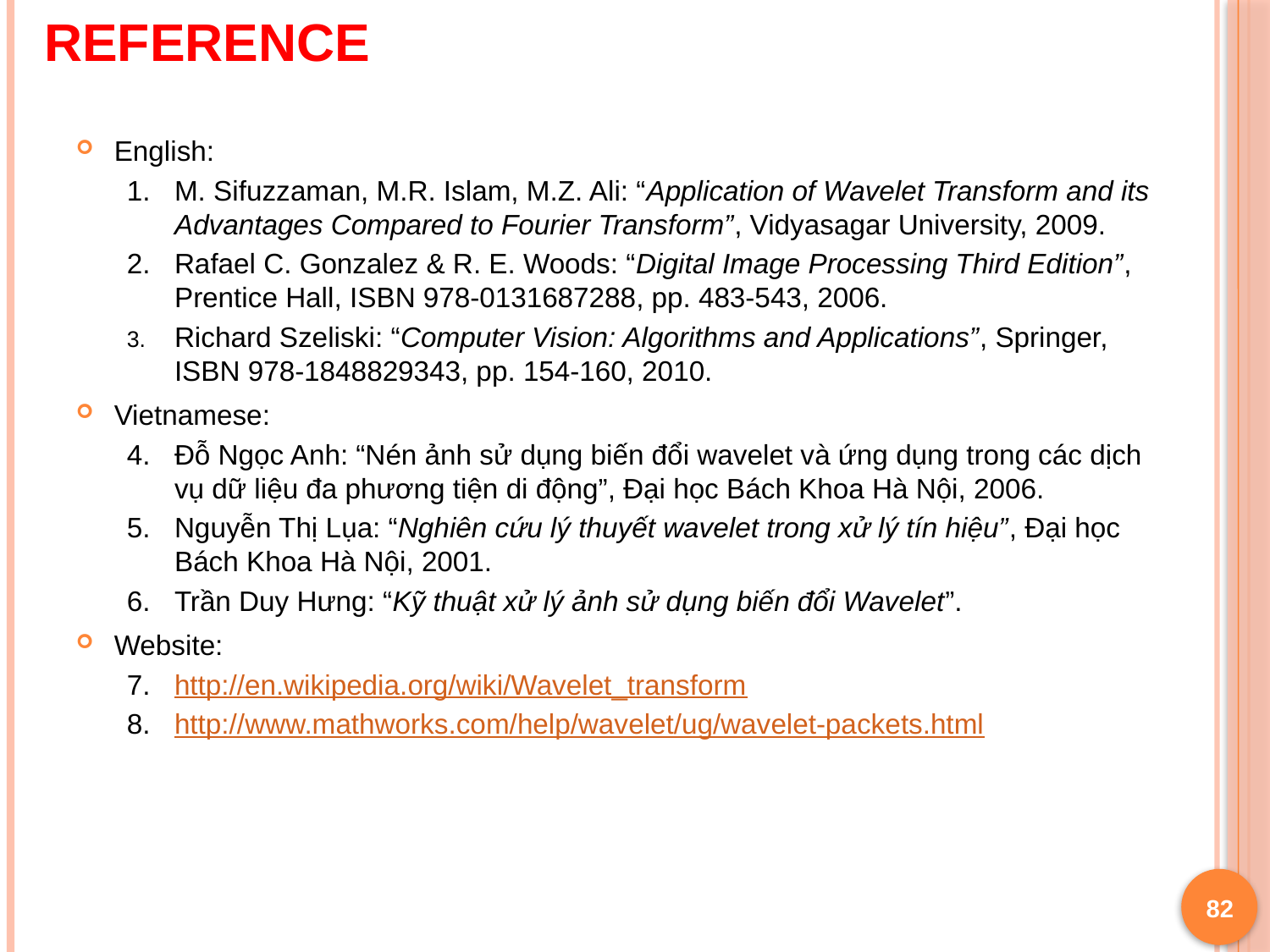

# REFERENCE
English:
M. Sifuzzaman, M.R. Islam, M.Z. Ali: “Application of Wavelet Transform and its Advantages Compared to Fourier Transform”, Vidyasagar University, 2009.
Rafael C. Gonzalez & R. E. Woods: “Digital Image Processing Third Edition”, Prentice Hall, ISBN 978-0131687288, pp. 483-543, 2006.
Richard Szeliski: “Computer Vision: Algorithms and Applications”, Springer, ISBN 978-1848829343, pp. 154-160, 2010.
Vietnamese:
Đỗ Ngọc Anh: “Nén ảnh sử dụng biến đổi wavelet và ứng dụng trong các dịch vụ dữ liệu đa phương tiện di động”, Đại học Bách Khoa Hà Nội, 2006.
Nguyễn Thị Lụa: “Nghiên cứu lý thuyết wavelet trong xử lý tín hiệu”, Đại học Bách Khoa Hà Nội, 2001.
Trần Duy Hưng: “Kỹ thuật xử lý ảnh sử dụng biến đổi Wavelet”.
Website:
http://en.wikipedia.org/wiki/Wavelet_transform
http://www.mathworks.com/help/wavelet/ug/wavelet-packets.html
82